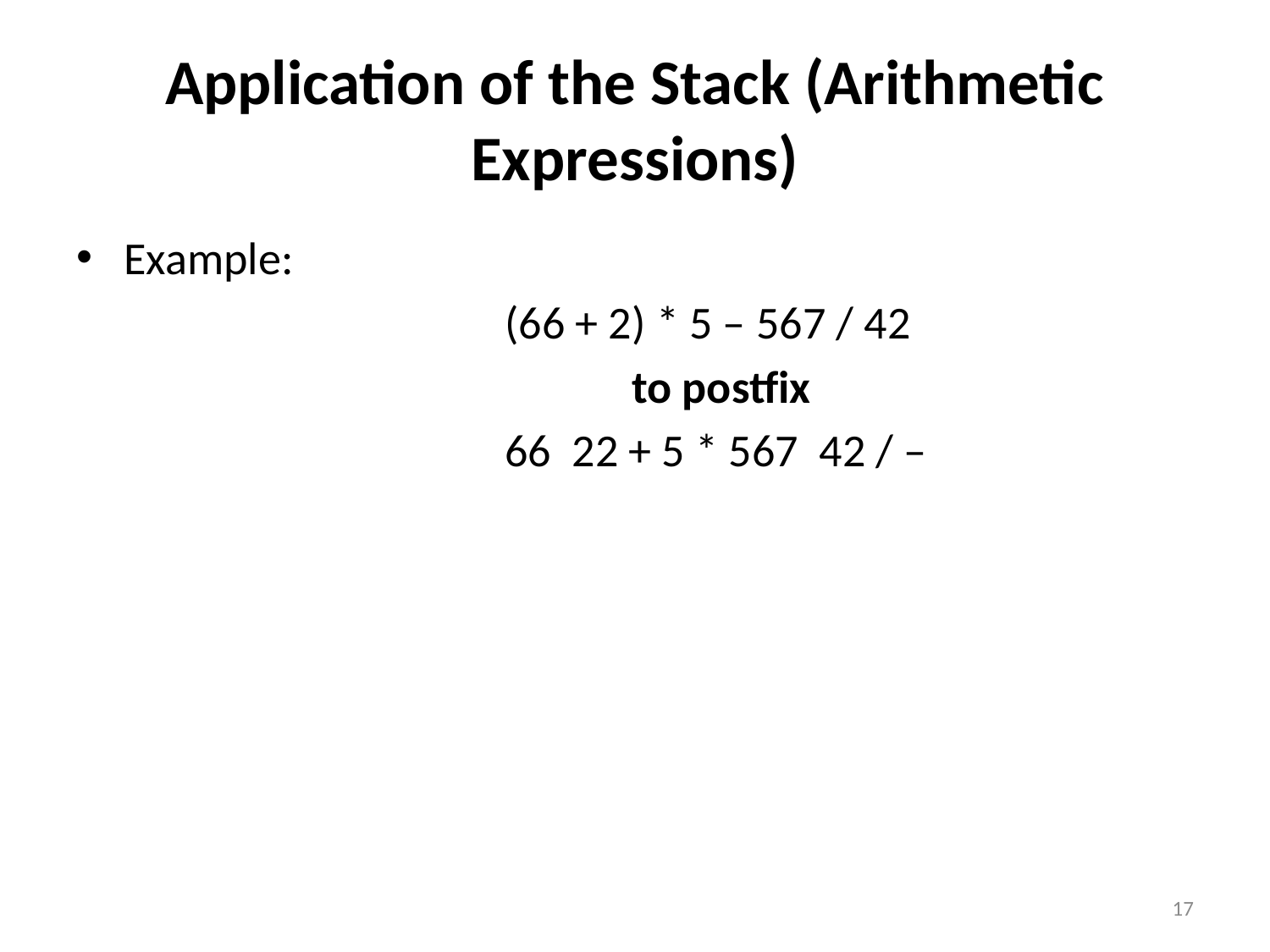

# Application of the Stack (Arithmetic Expressions)
Example:
				(66 + 2) * 5 – 567 / 42
					to postfix
				66  22 + 5 * 567  42 / –
17